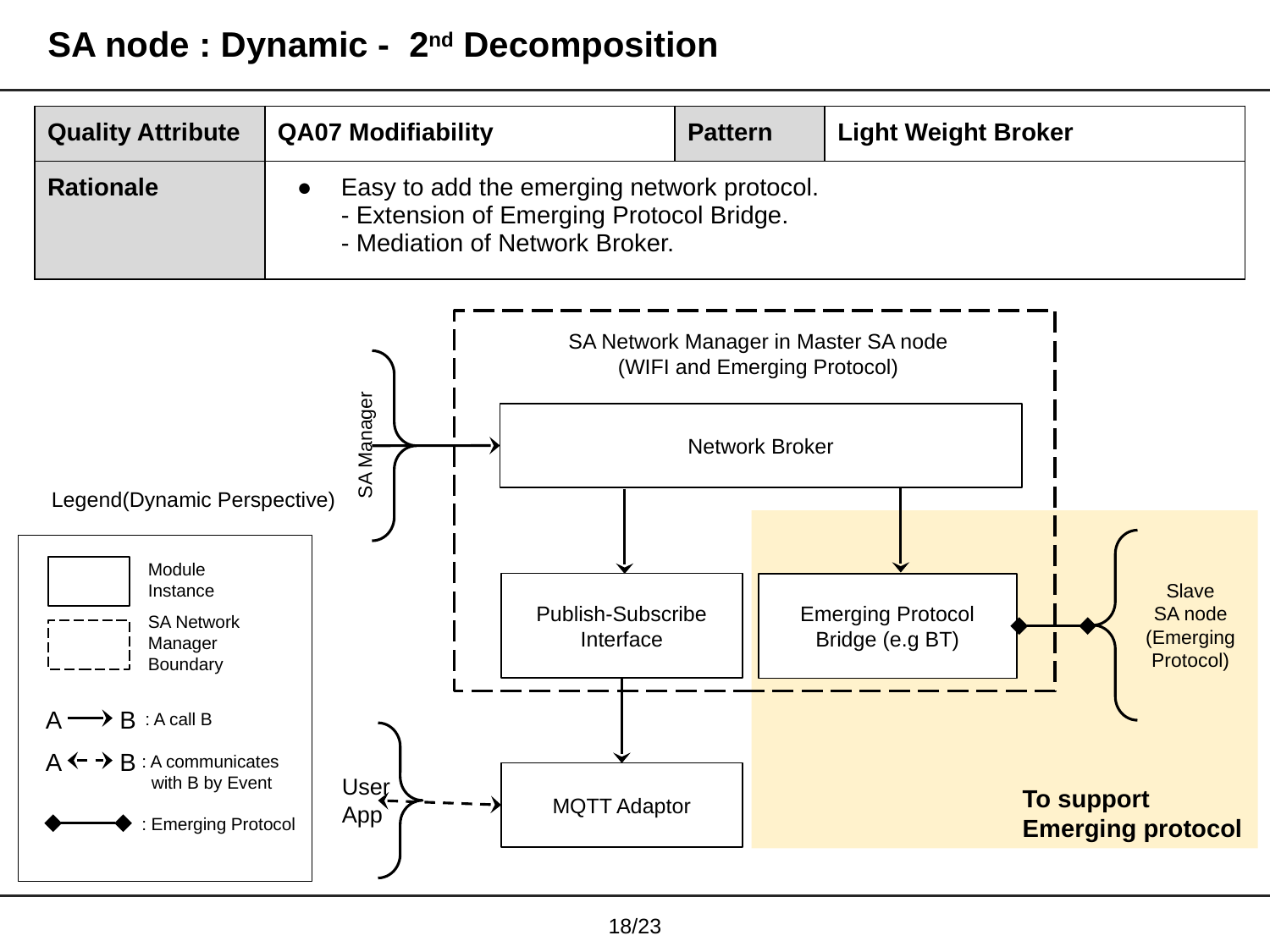

# SA node : Dynamic -  2nd Decomposition
| Quality Attribute | QA07 Modifiability | Pattern | Light Weight Broker |
| --- | --- | --- | --- |
| Rationale | Easy to add the emerging network protocol. - Extension of Emerging Protocol Bridge. - Mediation of Network Broker. |  |  |

SA Network Manager in Master SA node
(WIFI and Emerging Protocol)

Network Broker
SA Manager
Legend(Dynamic Perspective)

                                     To support
                                     Emerging protocol

Slave
SA node
(Emerging Protocol)
Module
Instance

Publish-Subscribe
Interface
Emerging Protocol
Bridge (e.g BT)
SA Network Manager Boundary

A
B
: A call B
User App

A
B
: A communicates
  with B by Event
MQTT Adaptor
: Emerging Protocol
18/23